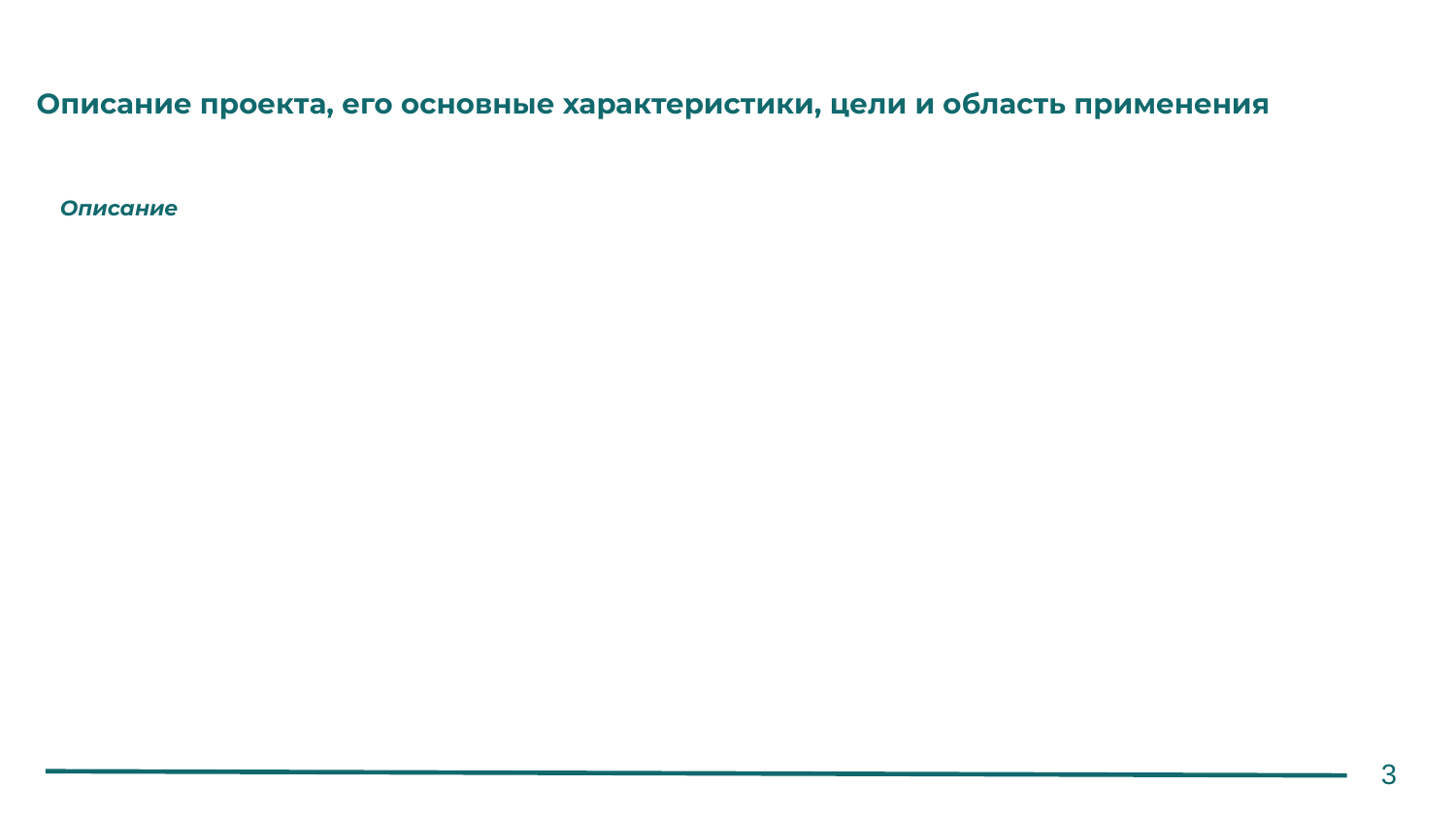

# Описание проекта, его основные характеристики, цели и область применения

Описание
3